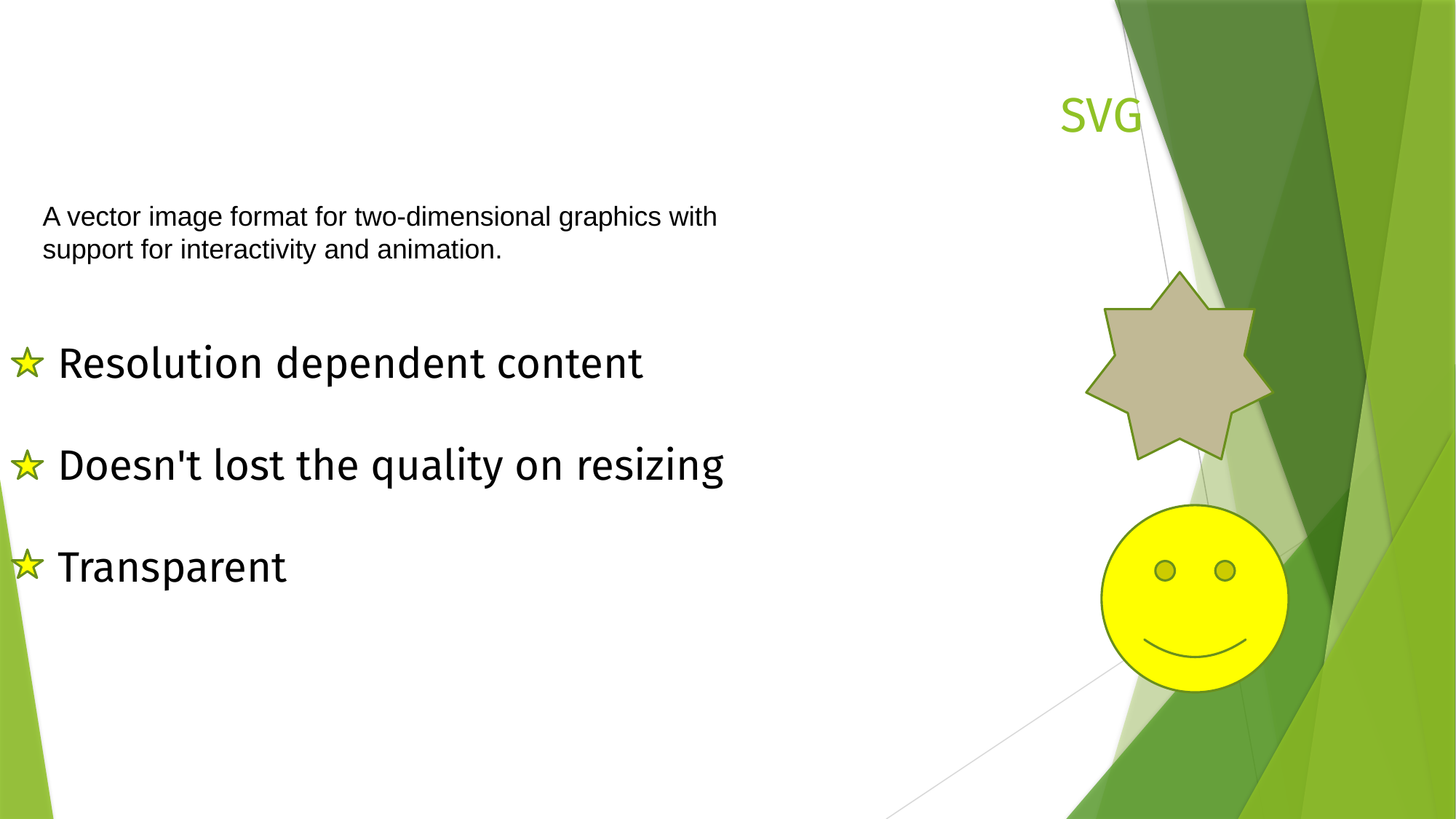

# SVG
A vector image format for two-dimensional graphics with support for interactivity and animation.

Resolution dependent content
Doesn't lost the quality on resizing
Transparent